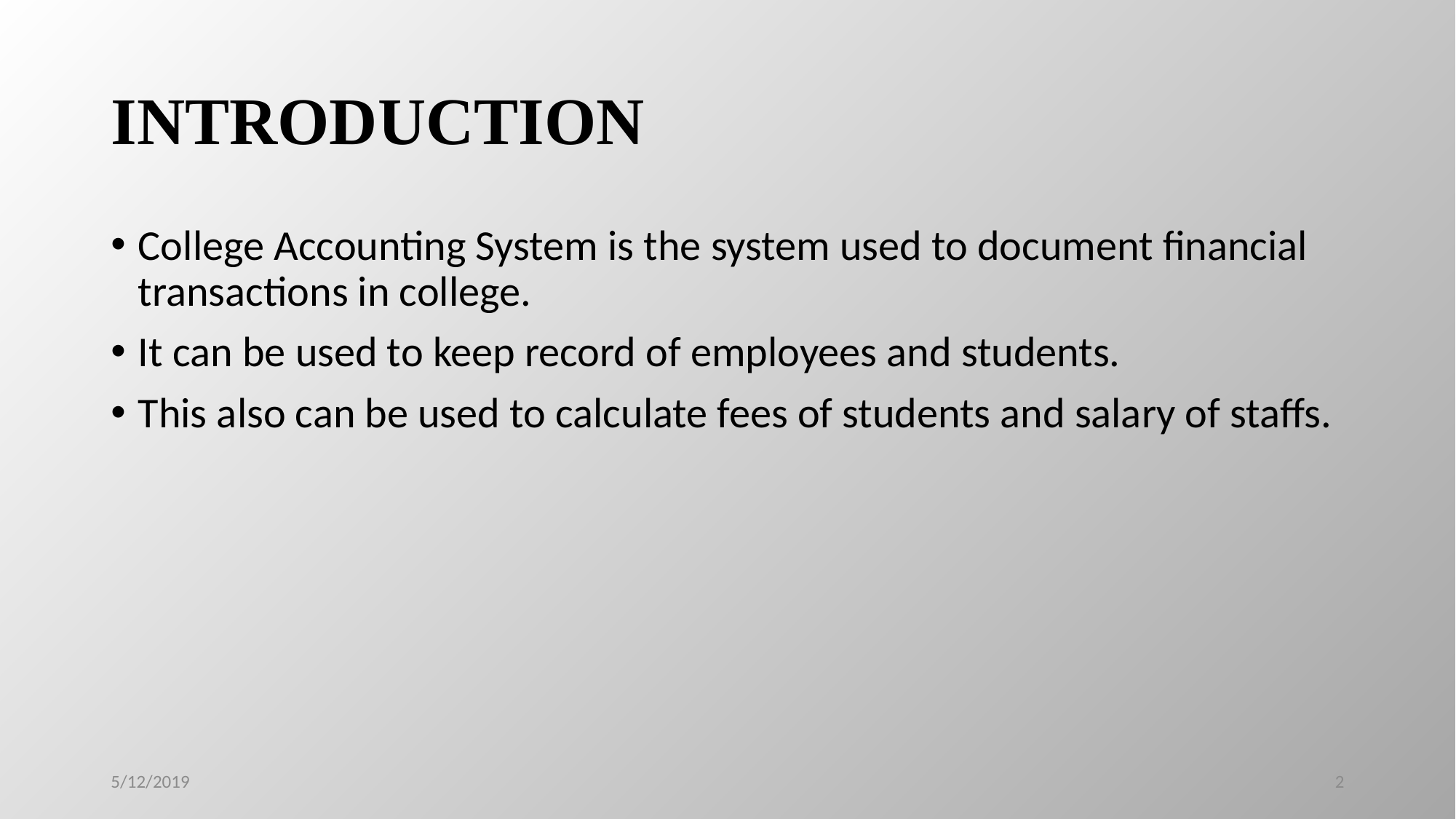

# INTRODUCTION
College Accounting System is the system used to document financial transactions in college.
It can be used to keep record of employees and students.
This also can be used to calculate fees of students and salary of staffs.
5/12/2019
2